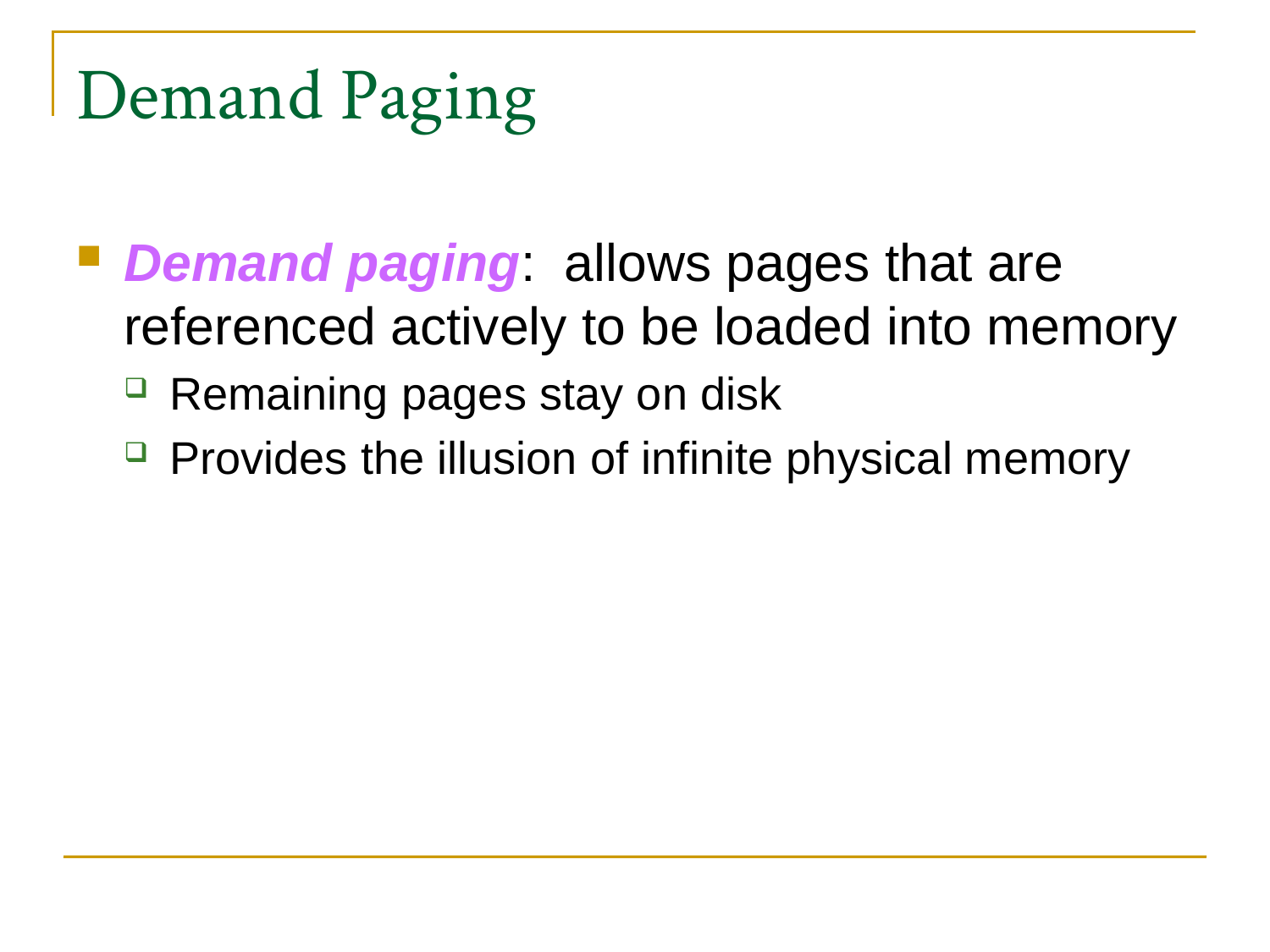

# Demand Paging
Demand paging:  allows pages that are referenced actively to be loaded into memory
Remaining pages stay on disk
Provides the illusion of infinite physical memory